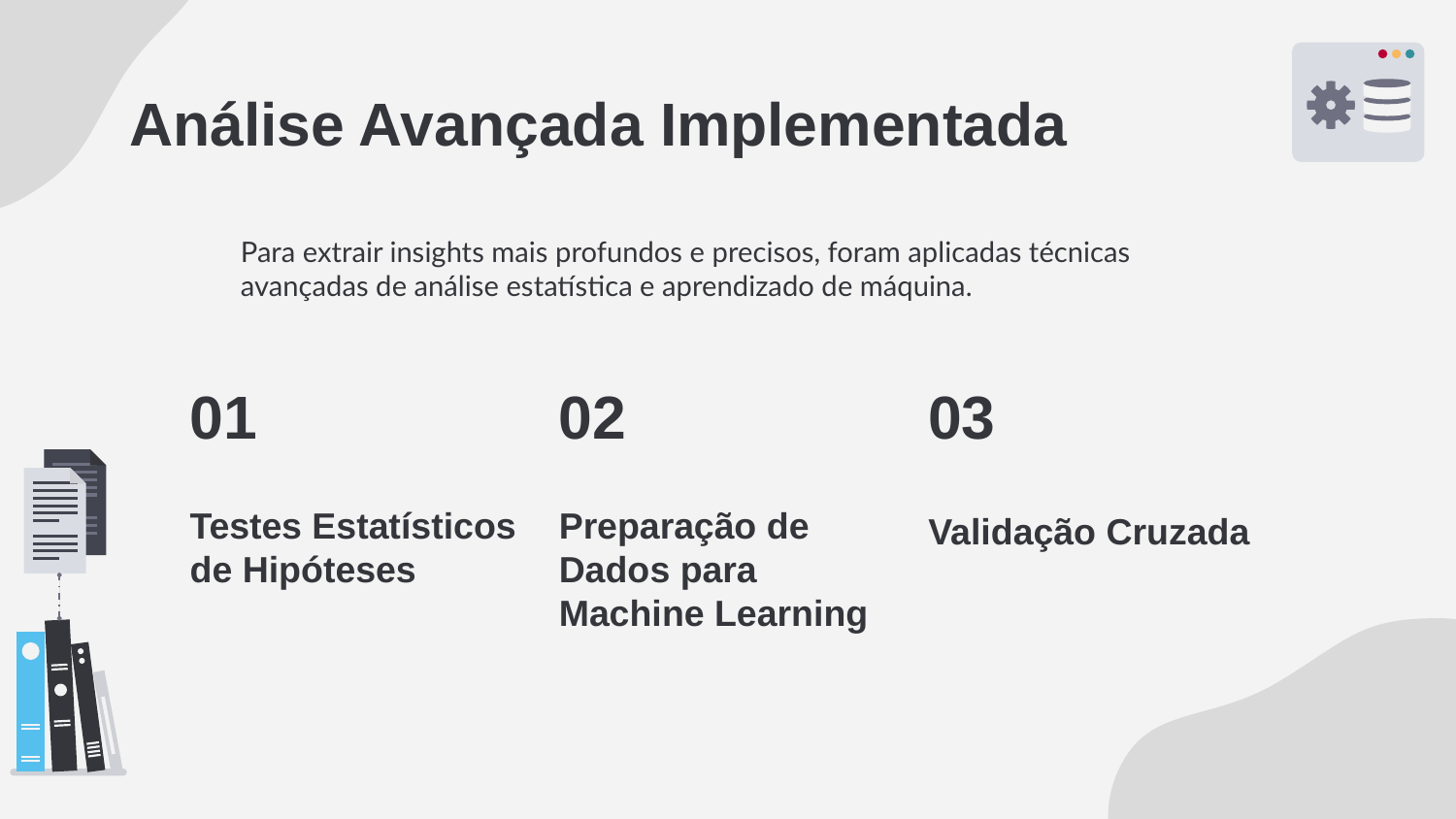

# Análise Avançada Implementada
Para extrair insights mais profundos e precisos, foram aplicadas técnicas avançadas de análise estatística e aprendizado de máquina.
02
03
01
Testes Estatísticos de Hipóteses
Preparação de Dados para Machine Learning
Validação Cruzada